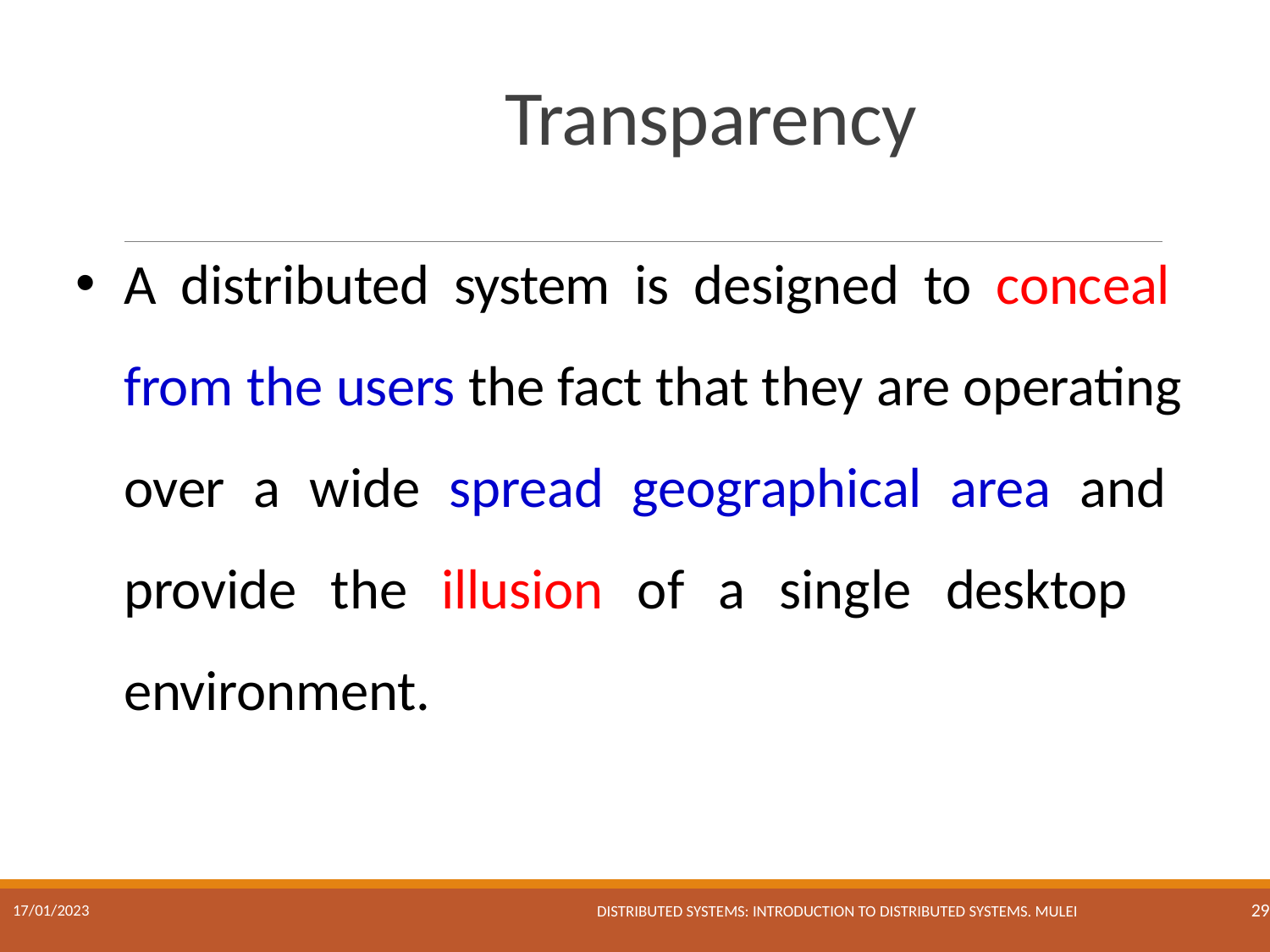

# Transparency
A distributed system is designed to conceal  from the users the fact that they are operating  over a wide spread geographical area and  provide the illusion of a single desktop   environment.
Distributed Systems: Introduction to Distributed Systems. Mulei
17/01/2023
29